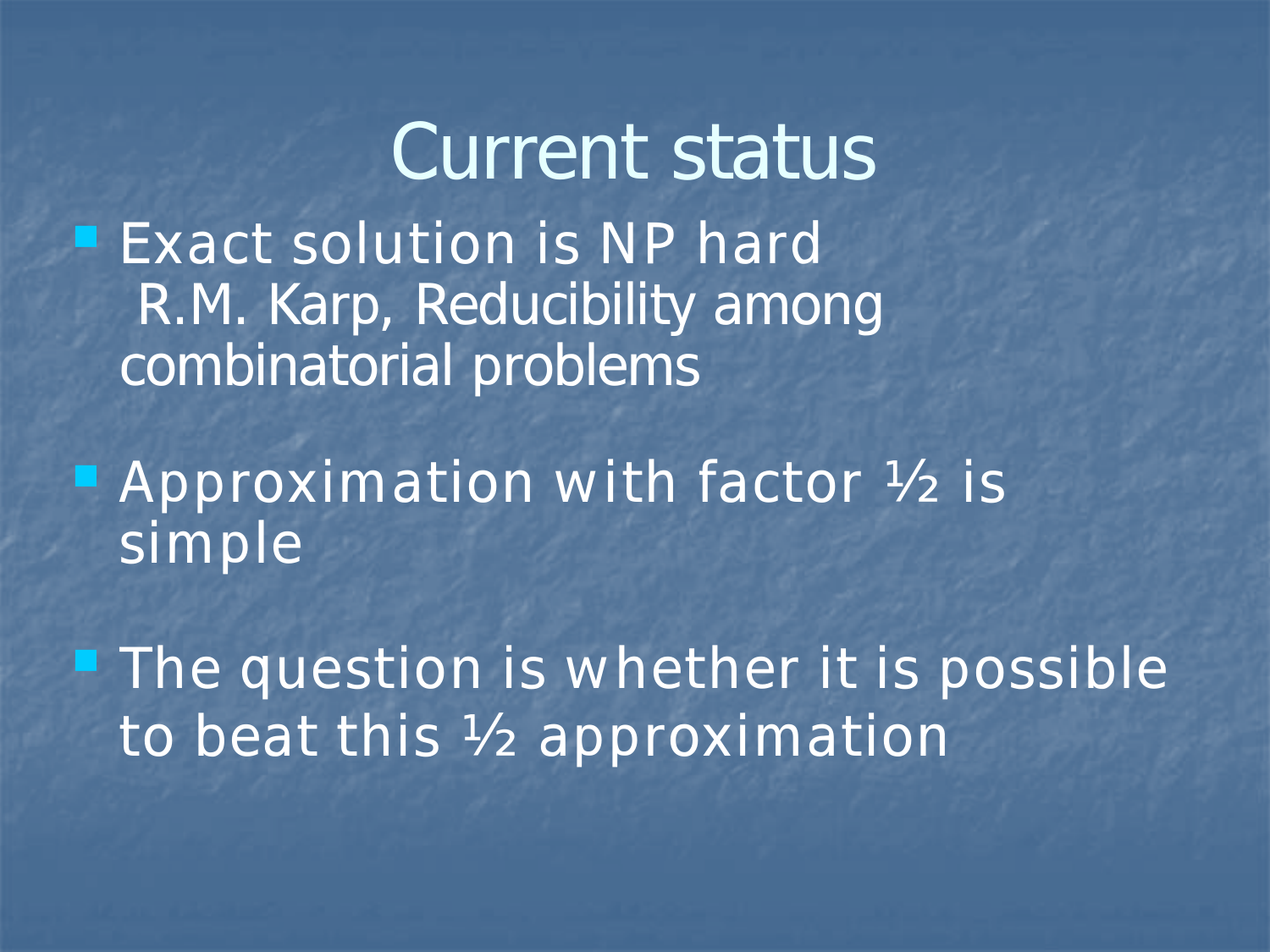

# Current status
Exact solution is NP hard
 R.M. Karp, Reducibility among combinatorial problems
Approximation with factor ½ is simple
The question is whether it is possible to beat this ½ approximation